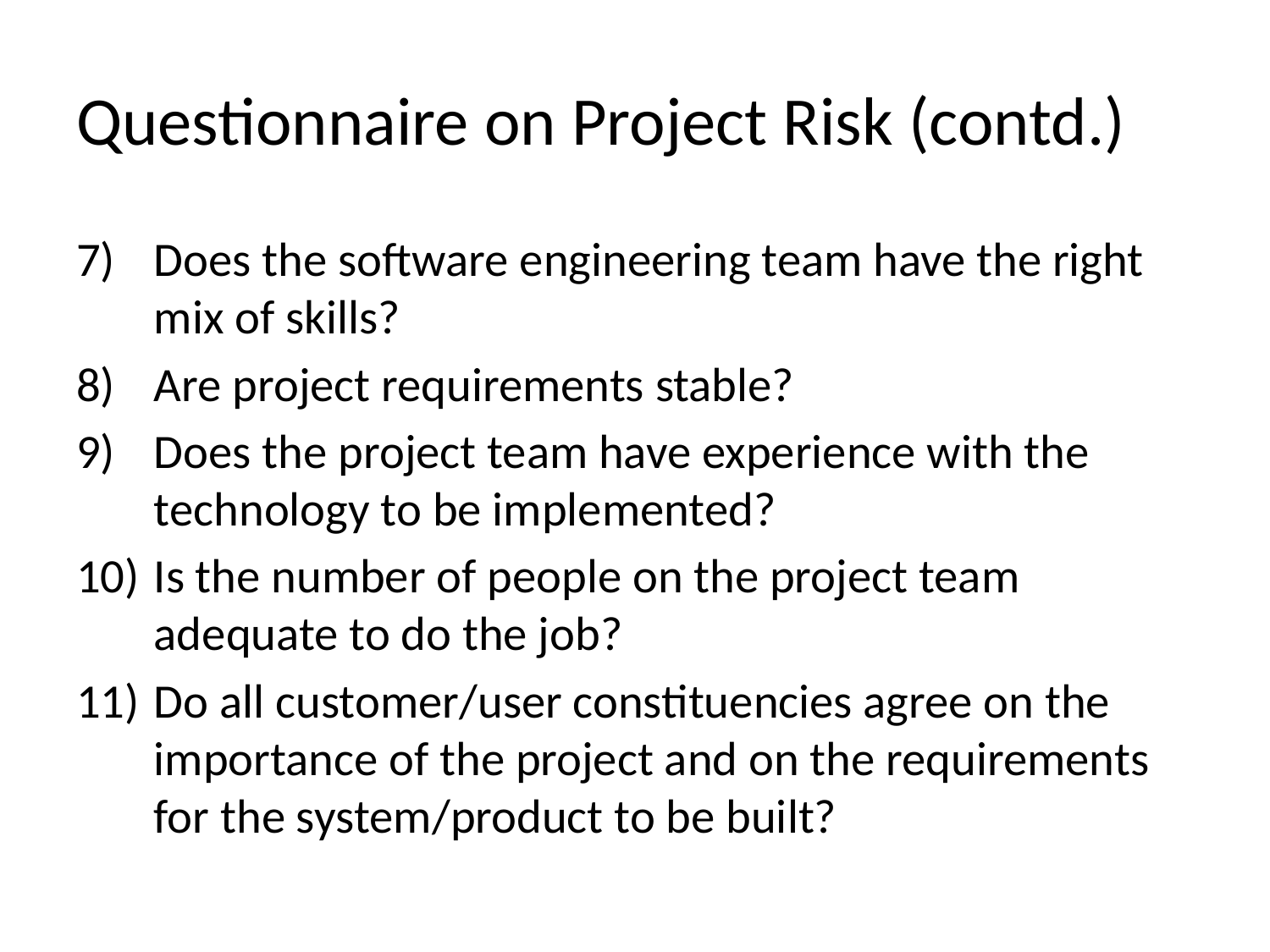

# Questionnaire on Project Risk (contd.)
Does the software engineering team have the right mix of skills?
Are project requirements stable?
Does the project team have experience with the technology to be implemented?
Is the number of people on the project team adequate to do the job?
Do all customer/user constituencies agree on the importance of the project and on the requirements for the system/product to be built?